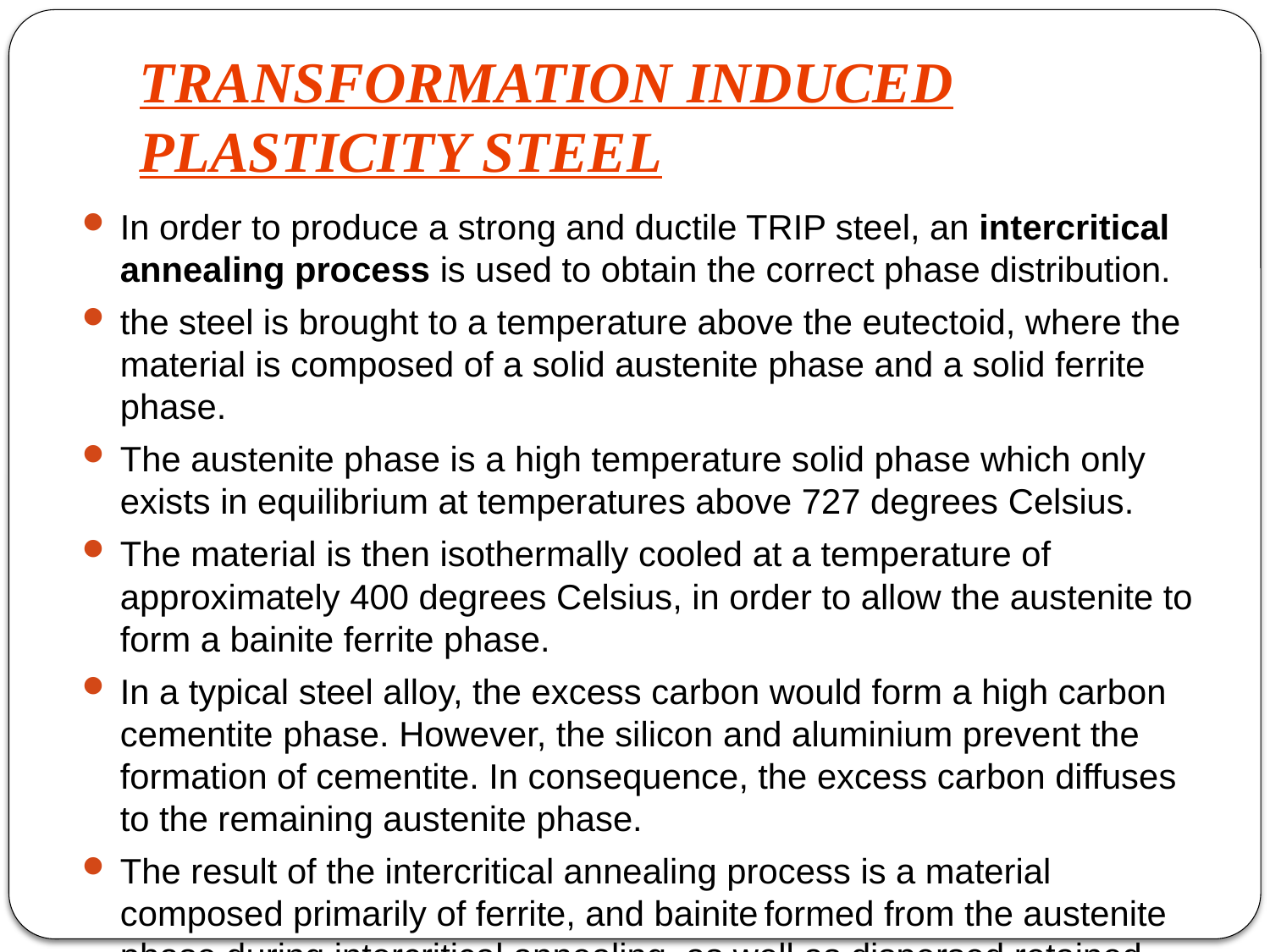

# TRANSFORMATION INDUCED PLASTICITY STEEL
In order to produce a strong and ductile TRIP steel, an intercritical annealing process is used to obtain the correct phase distribution.
the steel is brought to a temperature above the eutectoid, where the material is composed of a solid austenite phase and a solid ferrite phase.
The austenite phase is a high temperature solid phase which only exists in equilibrium at temperatures above 727 degrees Celsius.
The material is then isothermally cooled at a temperature of approximately 400 degrees Celsius, in order to allow the austenite to form a bainite ferrite phase.
In a typical steel alloy, the excess carbon would form a high carbon cementite phase. However, the silicon and aluminium prevent the formation of cementite. In consequence, the excess carbon diffuses to the remaining austenite phase.
The result of the intercritical annealing process is a material composed primarily of ferrite, and bainite formed from the austenite phase during intercritical annealing, as well as dispersed retained austenite, and martensite phases.